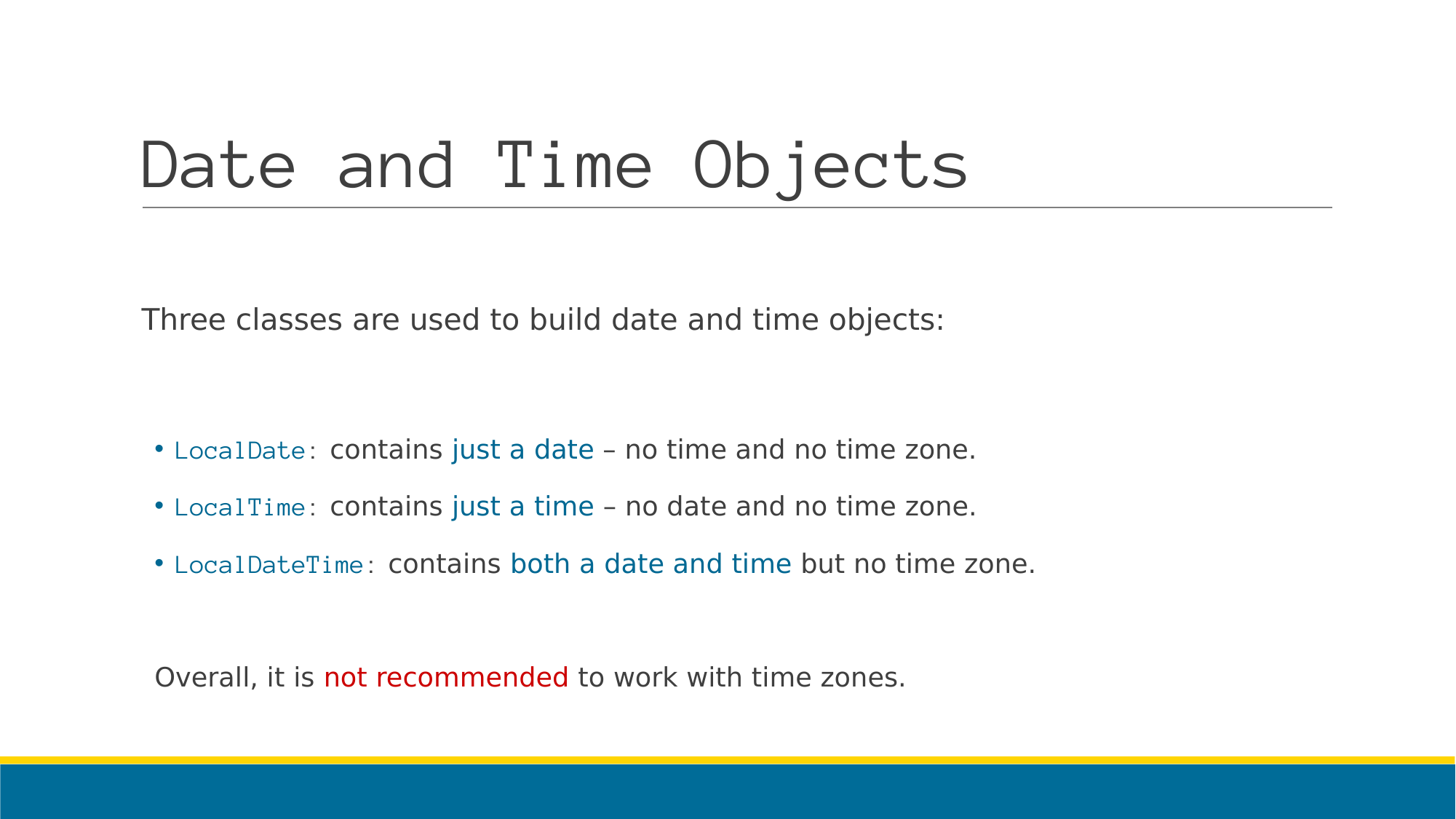

# Date and Time Objects

Three classes are used to build date and time objects:

LocalDate: contains just a date – no time and no time zone.
LocalTime: contains just a time – no date and no time zone.
LocalDateTime: contains both a date and time but no time zone.

Overall, it is not recommended to work with time zones.